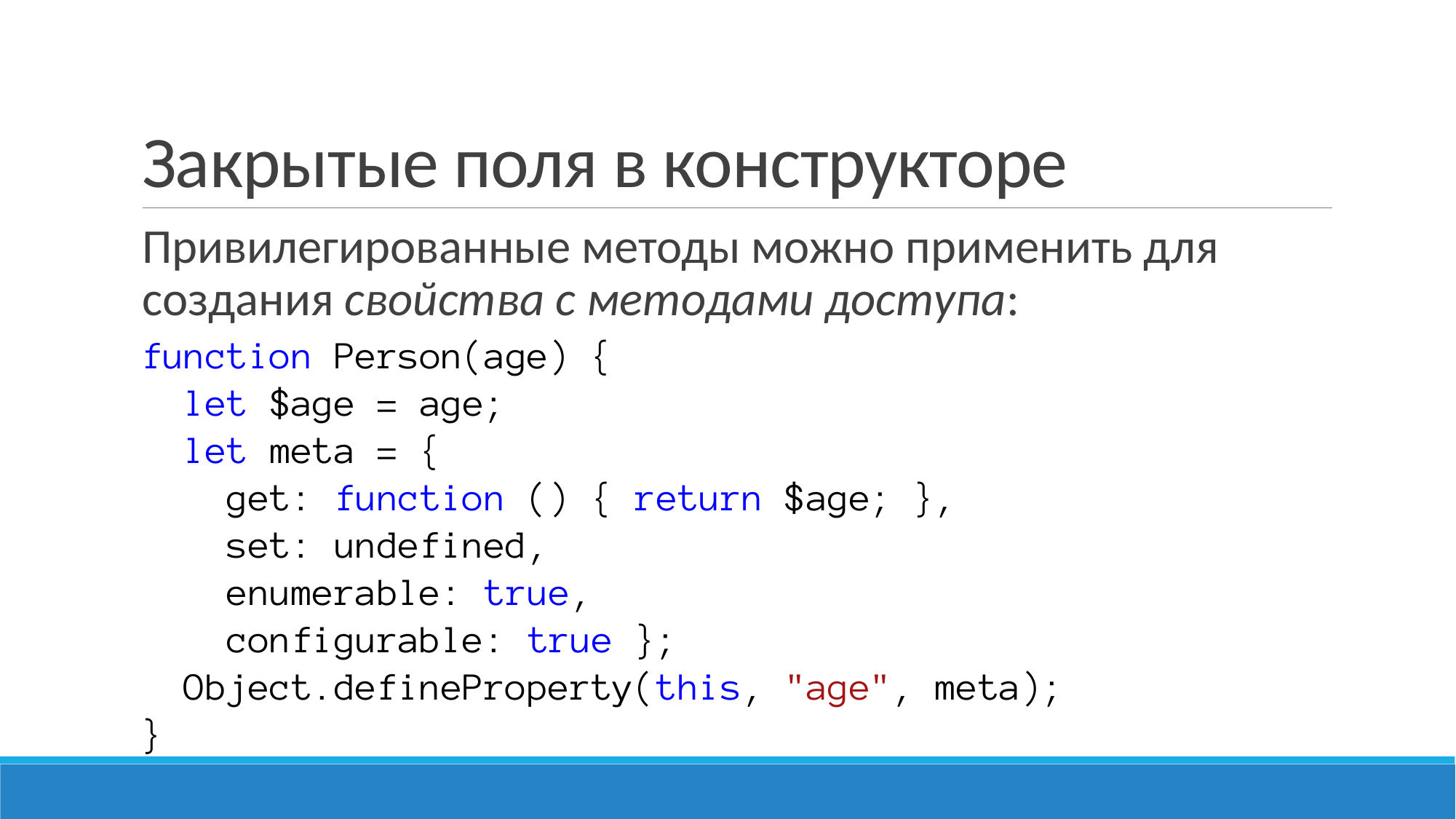

# Закрытые поля в конструкторе
Привилегированные методы можно применить для создания свойства с методами доступа:
function Person(age) {
  let $age = age;
  let meta = {
    get: function () { return $age; },
    set: undefined,
    enumerable: true,
    configurable: true };
  Object.defineProperty(this, "age", meta);
}